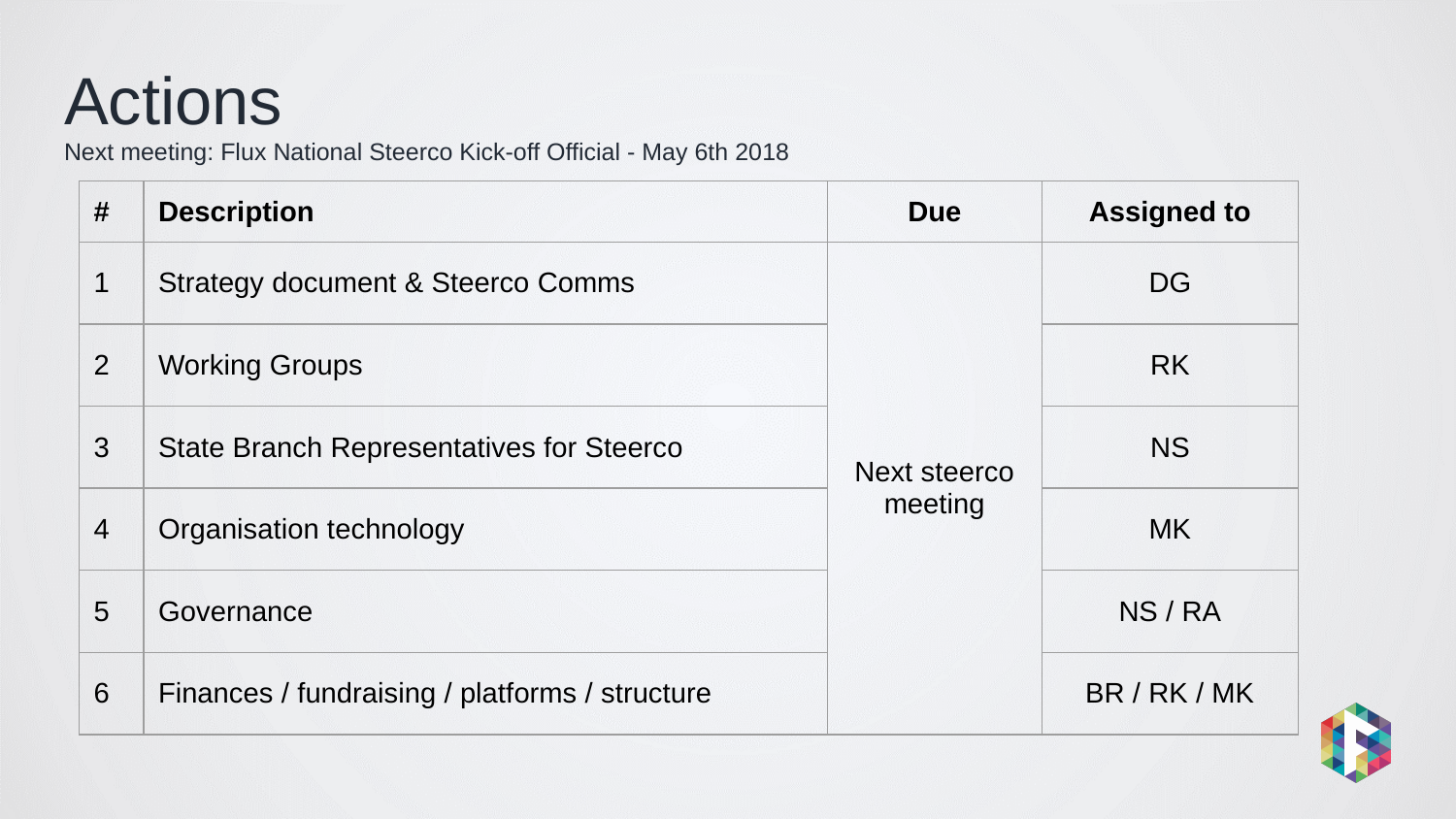

# Actions
Next meeting: Flux National Steerco Kick-off Official - May 6th 2018
| # | Description | Due | Assigned to |
| --- | --- | --- | --- |
| 1 | Strategy document & Steerco Comms | Next steerco meeting | DG |
| 2 | Working Groups |  | RK |
| 3 | State Branch Representatives for Steerco |  | NS |
| 4 | Organisation technology |  | MK |
| 5 | Governance |  | NS / RA |
| 6 | Finances / fundraising / platforms / structure |  | BR / RK / MK |